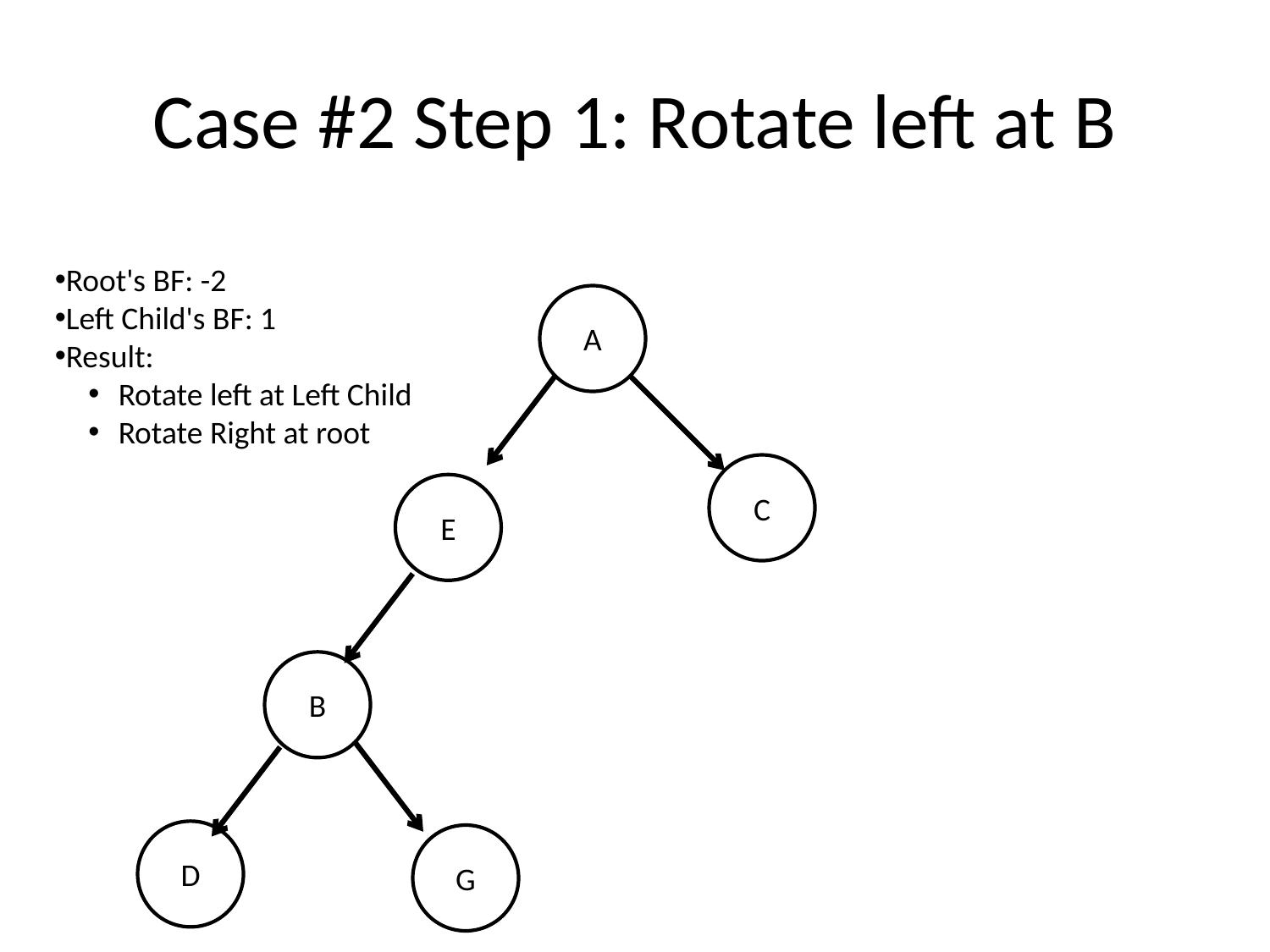

# Case #2 Step 1: Rotate left at B
Root's BF: -2
Left Child's BF: 1
Result:
Rotate left at Left Child
Rotate Right at root

A
C
E
B
D
G